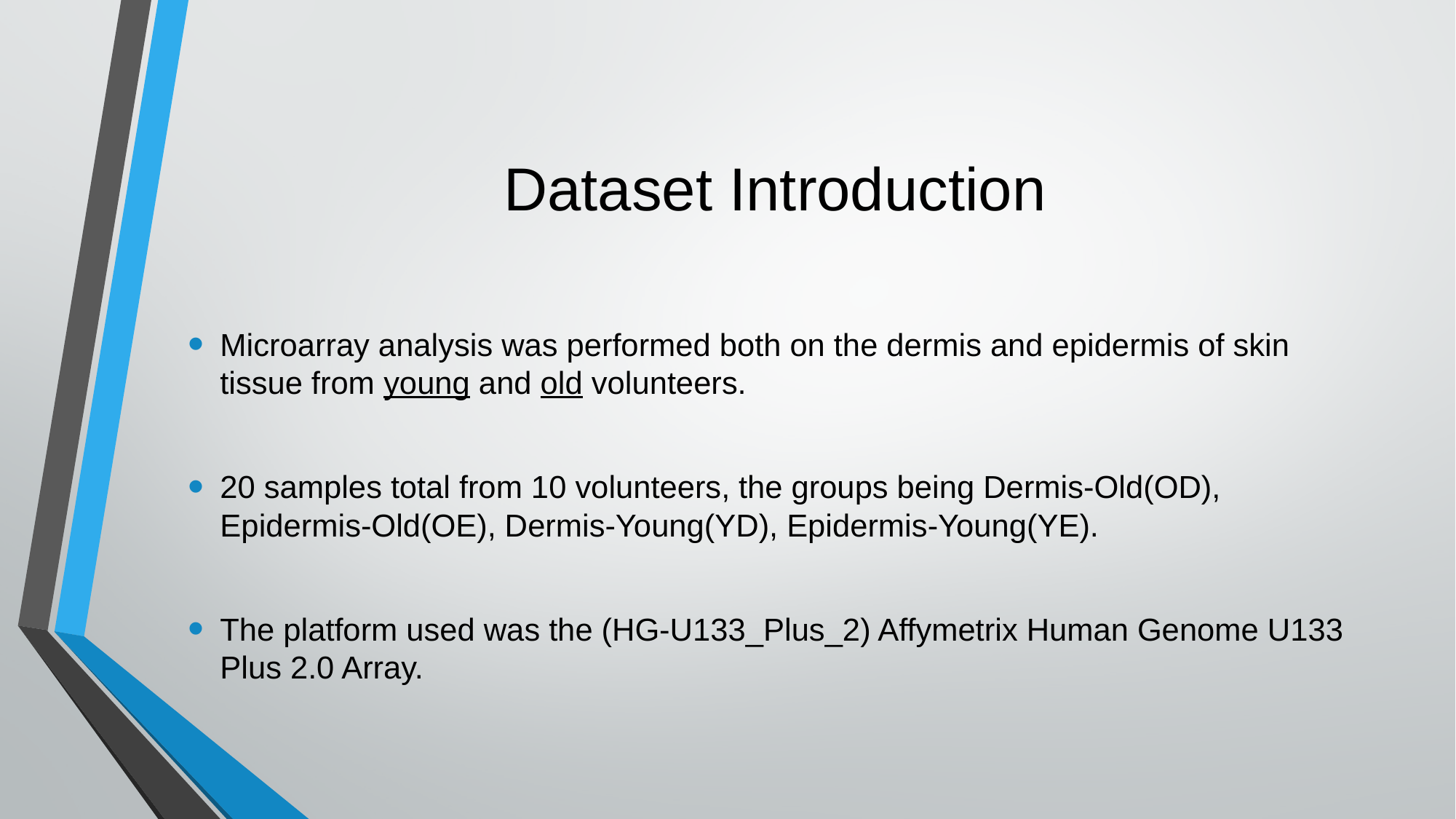

# Dataset Introduction
Microarray analysis was performed both on the dermis and epidermis of skin tissue from young and old volunteers.

20 samples total from 10 volunteers, the groups being Dermis-Old(OD), Epidermis-Old(OE), Dermis-Young(YD), Epidermis-Young(YE).

The platform used was the (HG-U133_Plus_2) Affymetrix Human Genome U133 Plus 2.0 Array.